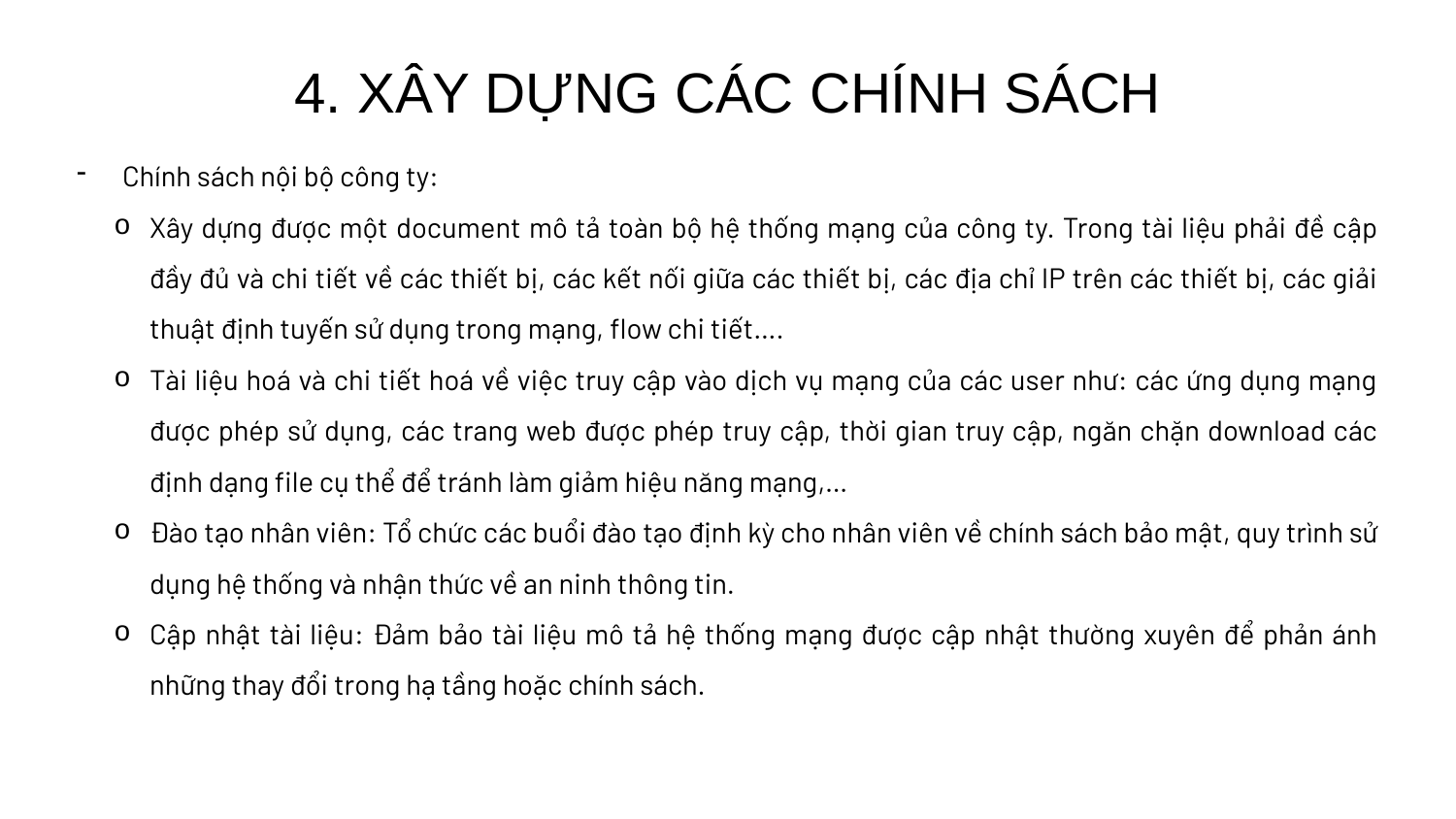

# 4. XÂY DỰNG CÁC CHÍNH SÁCH
Chính sách nội bộ công ty:
Xây dựng được một document mô tả toàn bộ hệ thống mạng của công ty. Trong tài liệu phải đề cập đầy đủ và chi tiết về các thiết bị, các kết nối giữa các thiết bị, các địa chỉ IP trên các thiết bị, các giải thuật định tuyến sử dụng trong mạng, flow chi tiết….
Tài liệu hoá và chi tiết hoá về việc truy cập vào dịch vụ mạng của các user như: các ứng dụng mạng được phép sử dụng, các trang web được phép truy cập, thời gian truy cập, ngăn chặn download các định dạng file cụ thể để tránh làm giảm hiệu năng mạng,…
Đào tạo nhân viên: Tổ chức các buổi đào tạo định kỳ cho nhân viên về chính sách bảo mật, quy trình sử dụng hệ thống và nhận thức về an ninh thông tin.
Cập nhật tài liệu: Đảm bảo tài liệu mô tả hệ thống mạng được cập nhật thường xuyên để phản ánh những thay đổi trong hạ tầng hoặc chính sách.